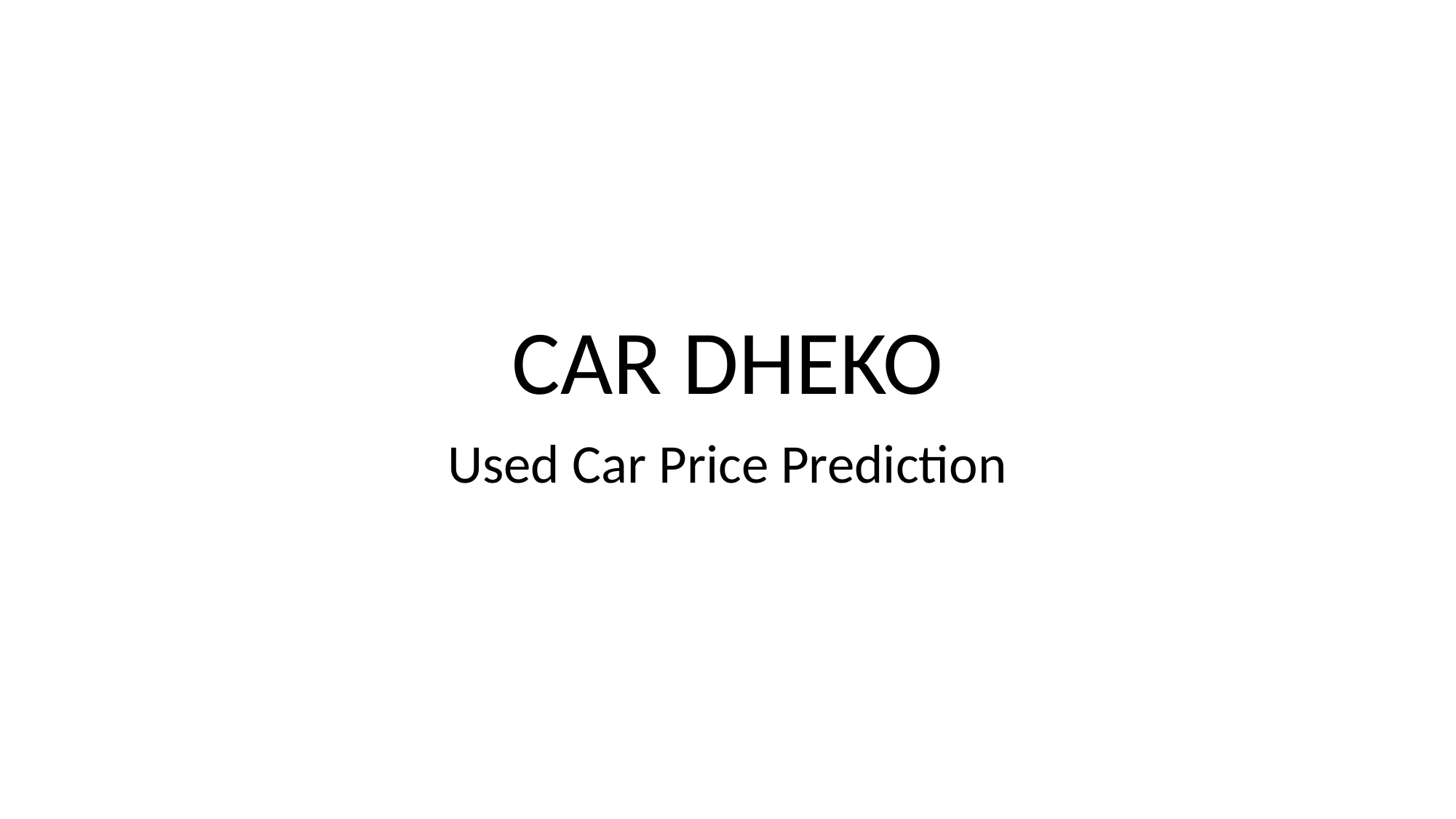

# CAR DHEKO
Used Car Price Prediction